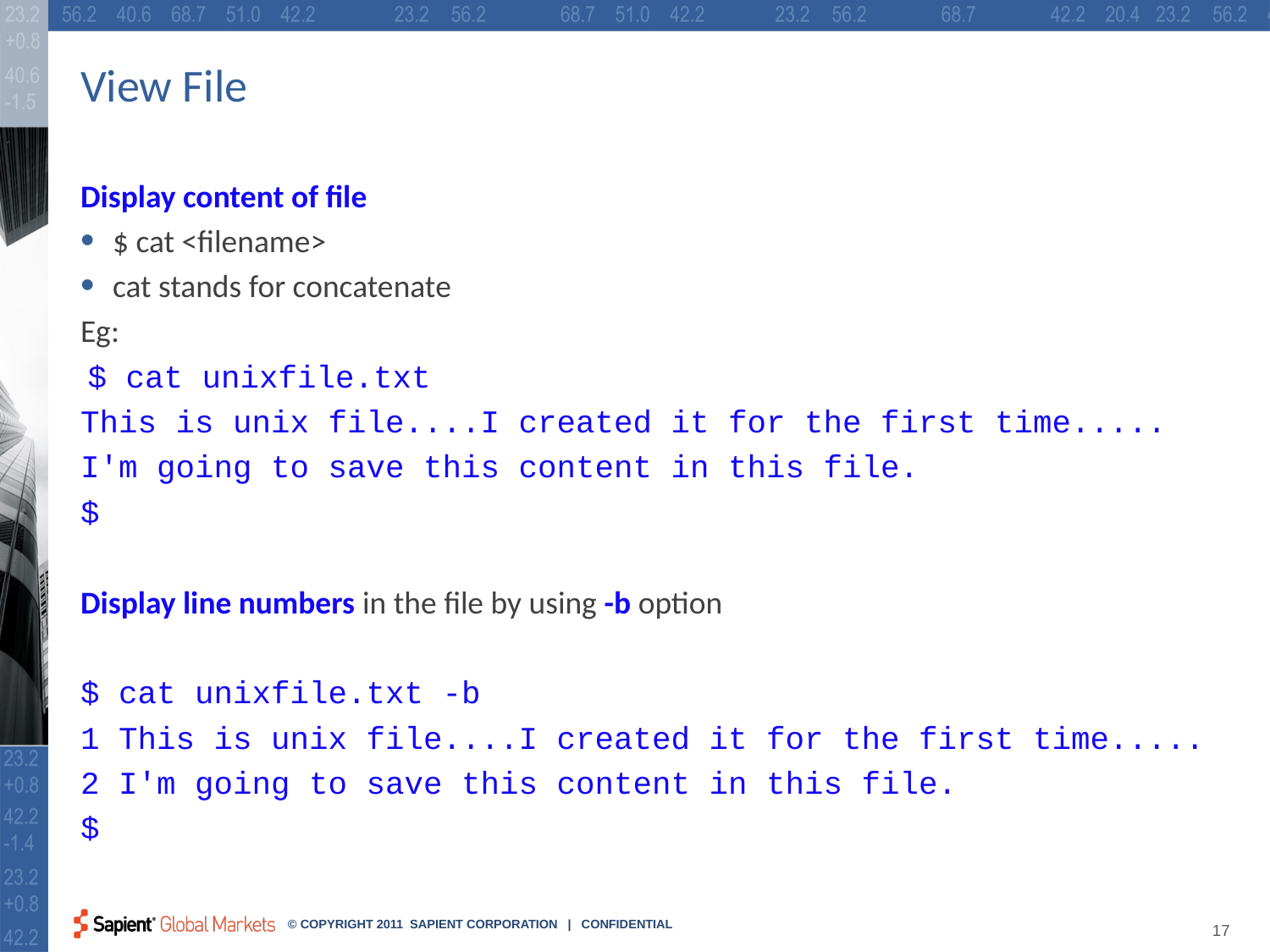

# View File

Display content of file
$ cat <filename>
cat stands for concatenate
Eg:
 $ cat unixfile.txt
This is unix file....I created it for the first time.....
I'm going to save this content in this file.
$

Display line numbers in the file by using -b option

$ cat unixfile.txt -b
1 This is unix file....I created it for the first time.....
2 I'm going to save this content in this file.
$